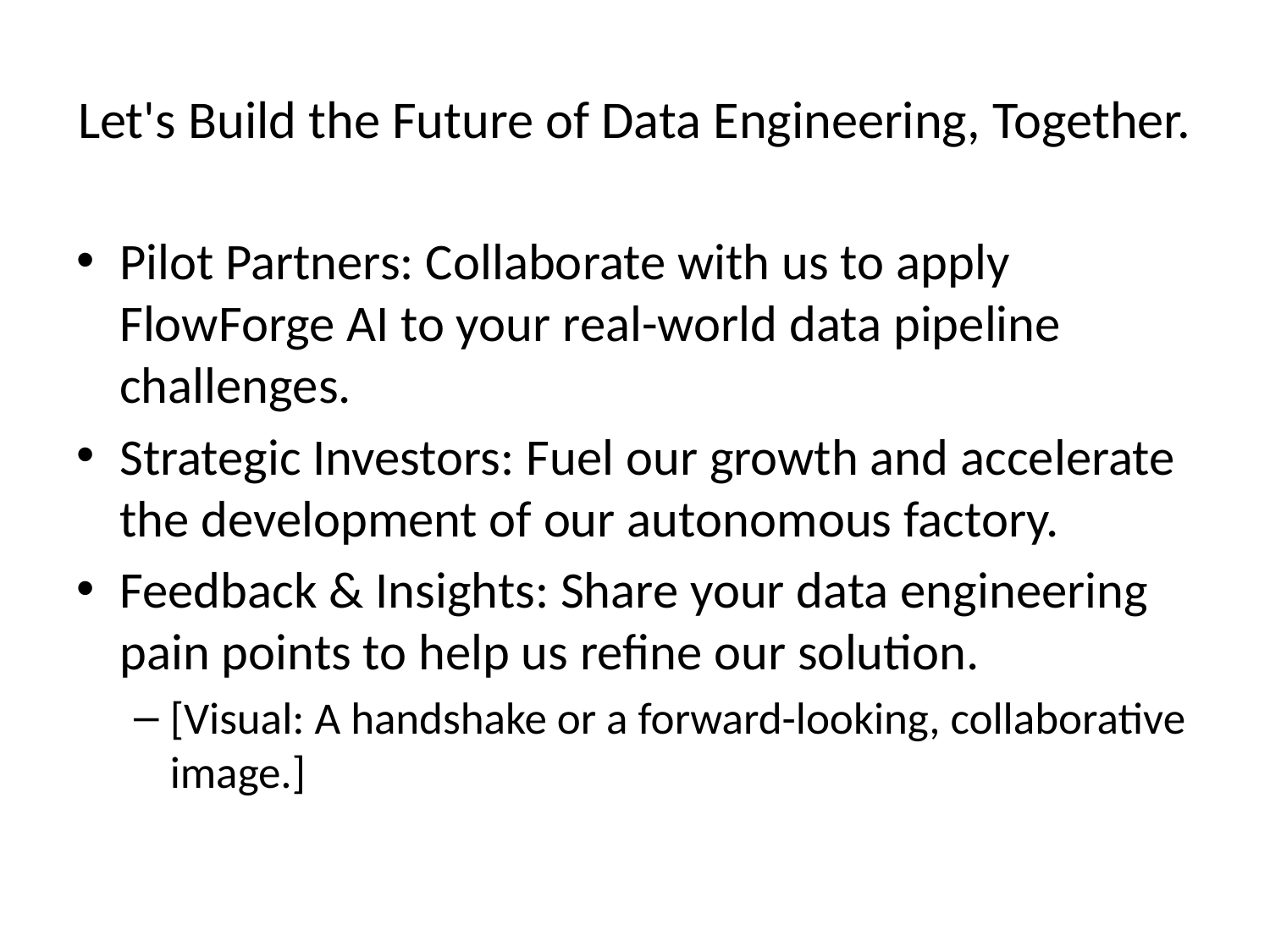

# Let's Build the Future of Data Engineering, Together.
Pilot Partners: Collaborate with us to apply FlowForge AI to your real-world data pipeline challenges.
Strategic Investors: Fuel our growth and accelerate the development of our autonomous factory.
Feedback & Insights: Share your data engineering pain points to help us refine our solution.
[Visual: A handshake or a forward-looking, collaborative image.]